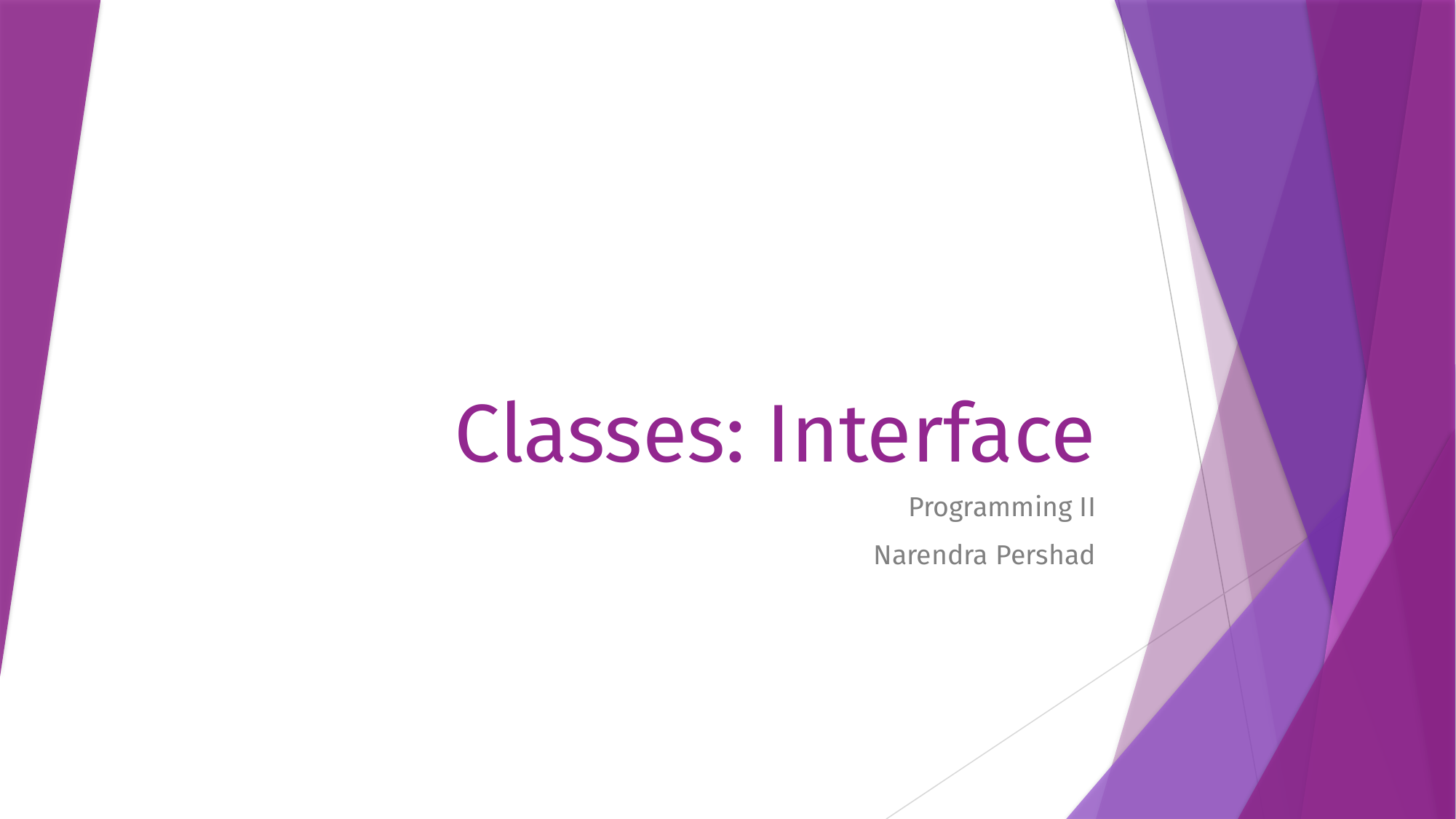

# Classes: Interface
Programming II
Narendra Pershad